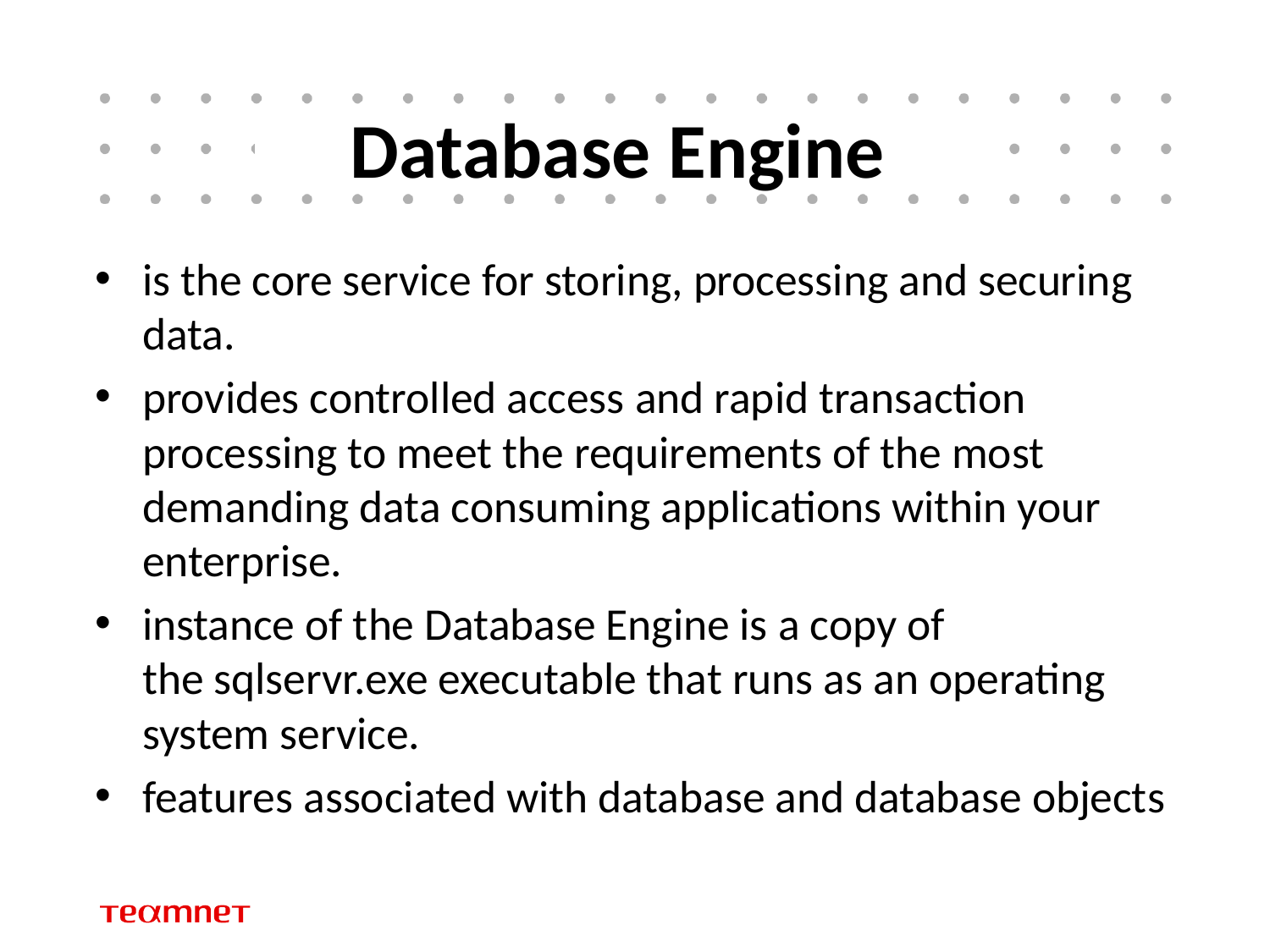

# Database Engine
is the core service for storing, processing and securing data.
provides controlled access and rapid transaction processing to meet the requirements of the most demanding data consuming applications within your enterprise.
instance of the Database Engine is a copy of the sqlservr.exe executable that runs as an operating system service.
features associated with database and database objects